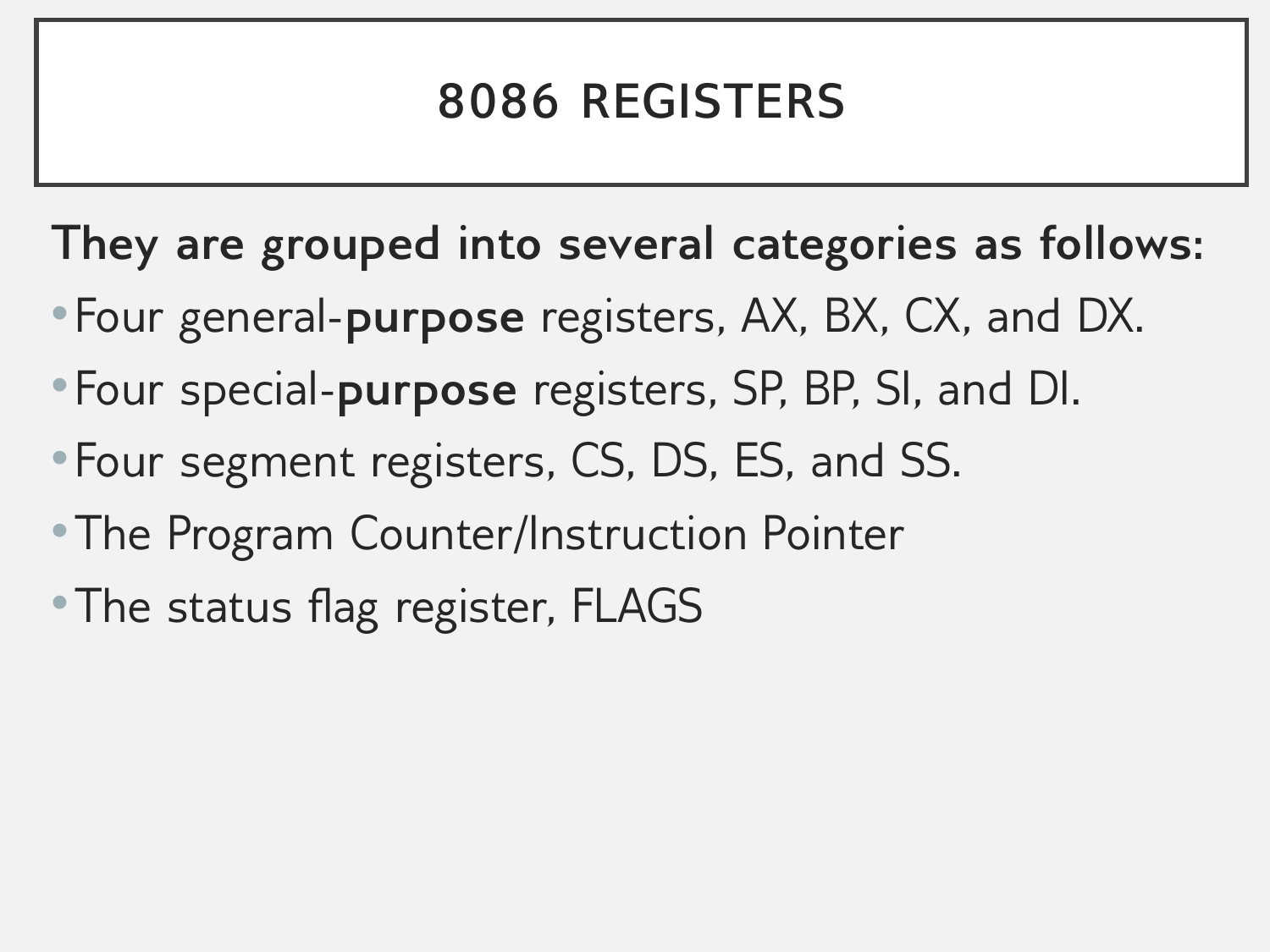

# 8086 Registers
They are grouped into several categories as follows:
Four general-purpose registers, AX, BX, CX, and DX.
Four special-purpose registers, SP, BP, SI, and DI.
Four segment registers, CS, DS, ES, and SS.
The Program Counter/Instruction Pointer
The status flag register, FLAGS